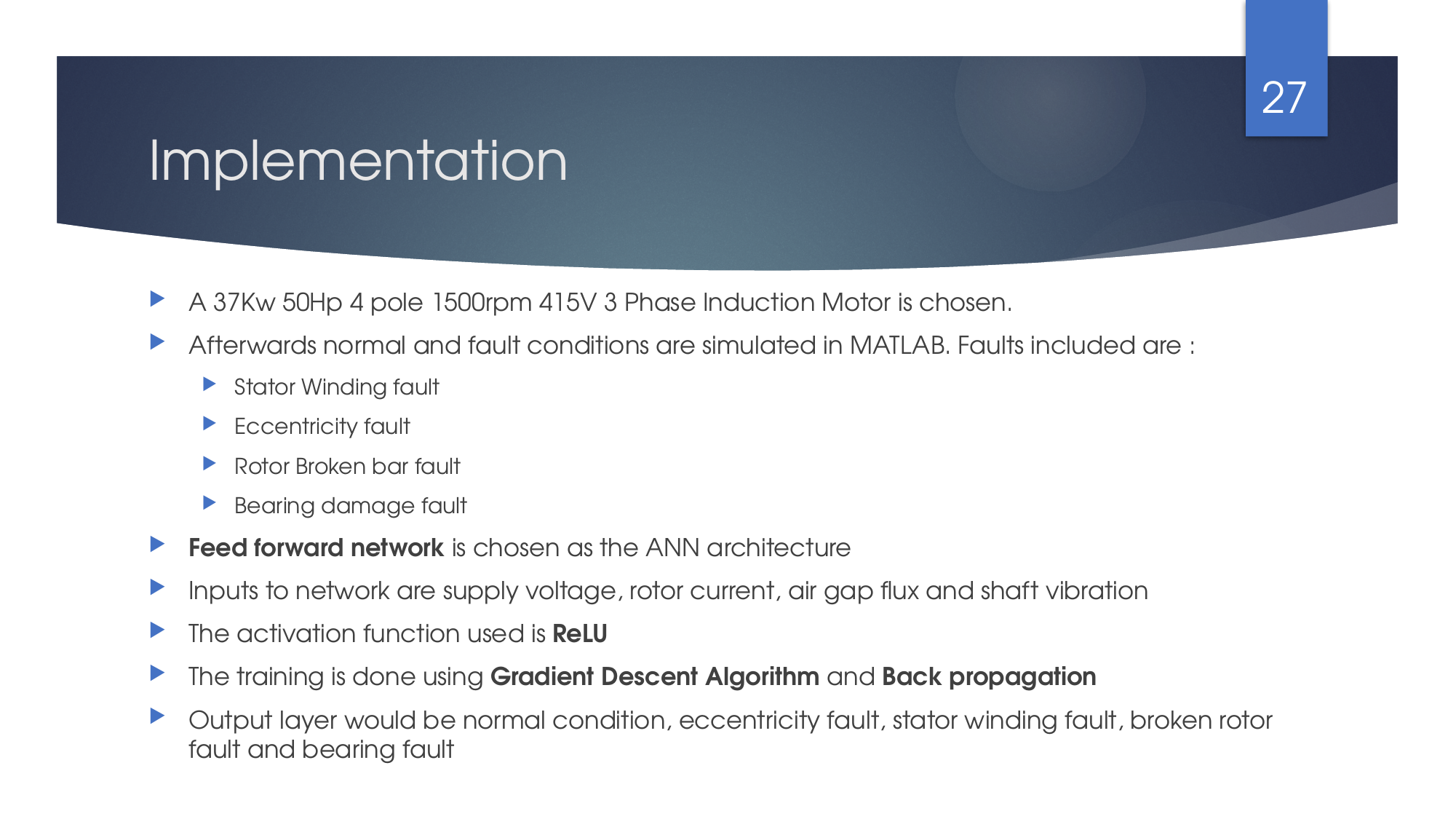

27
# Implementation
A 37Kw 50Hp 4 pole 1500rpm 415V 3 Phase Induction Motor is chosen.
Afterwards normal and fault conditions are simulated in MATLAB. Faults included are :
Stator Winding fault
Eccentricity fault
Rotor Broken bar fault
Bearing damage fault
Feed forward network is chosen as the ANN architecture
Inputs to network are supply voltage, rotor current, air gap flux and shaft vibration
The activation function used is ReLU
The training is done using Gradient Descent Algorithm and Back propagation
Output layer would be normal condition, eccentricity fault, stator winding fault, broken rotor fault and bearing fault